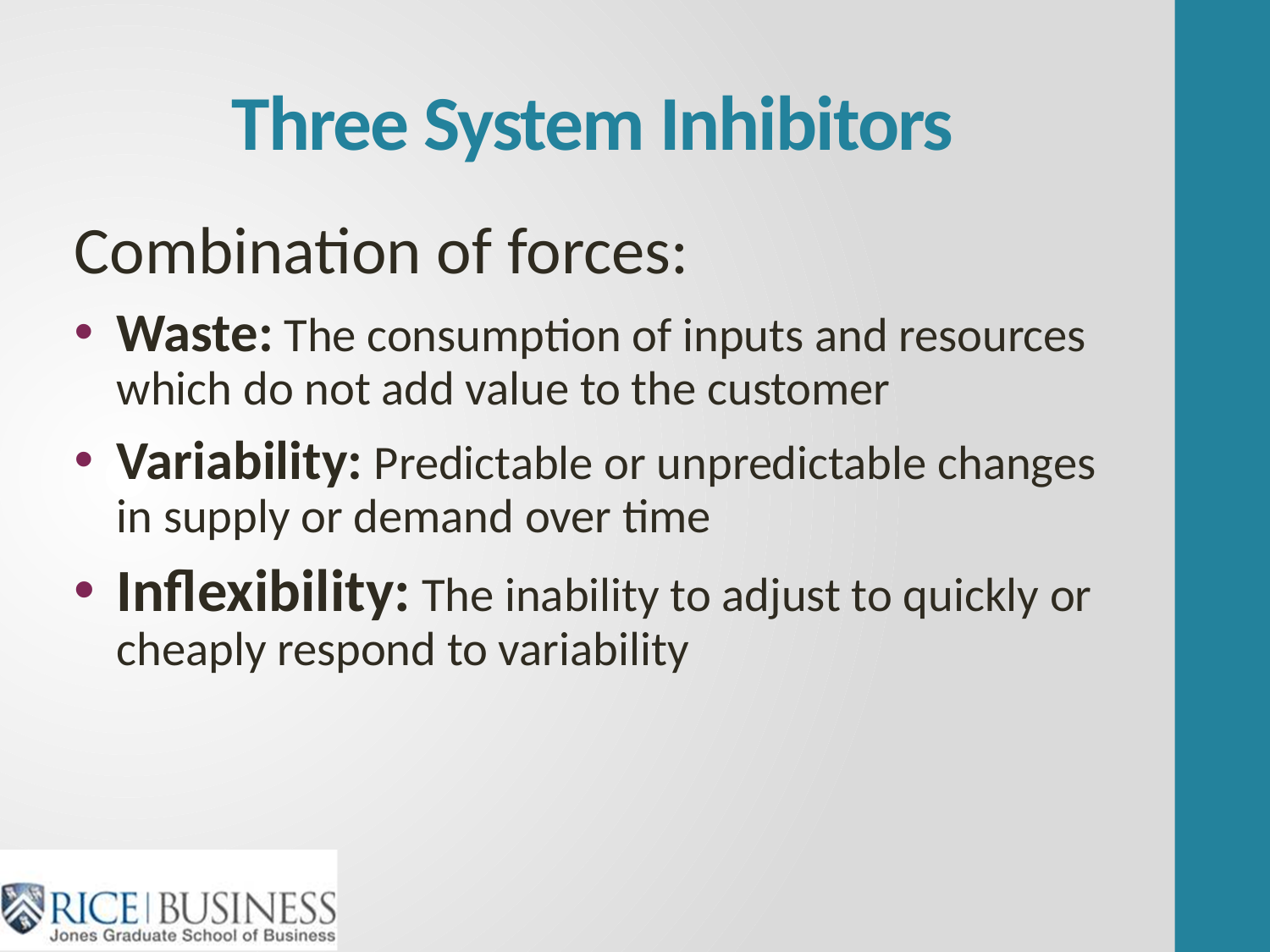

# Three System Inhibitors
Combination of forces:
Waste: The consumption of inputs and resources which do not add value to the customer
Variability: Predictable or unpredictable changes in supply or demand over time
Inflexibility: The inability to adjust to quickly or cheaply respond to variability